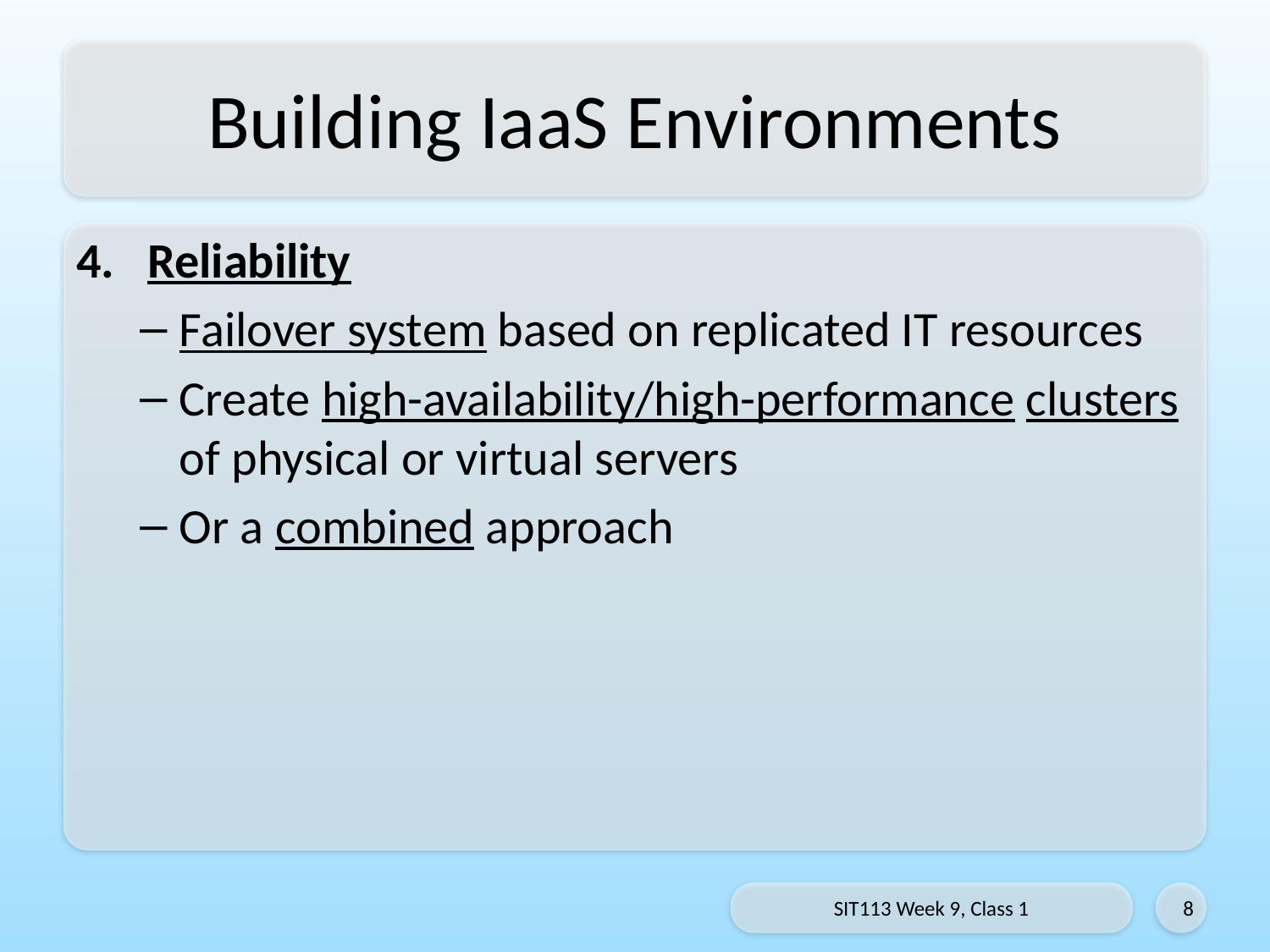

# Building IaaS Environments
Reliability
Failover system based on replicated IT resources
Create high-availability/high-performance clusters
of physical or virtual servers
Or a combined approach
SIT113 Week 9, Class 1
8